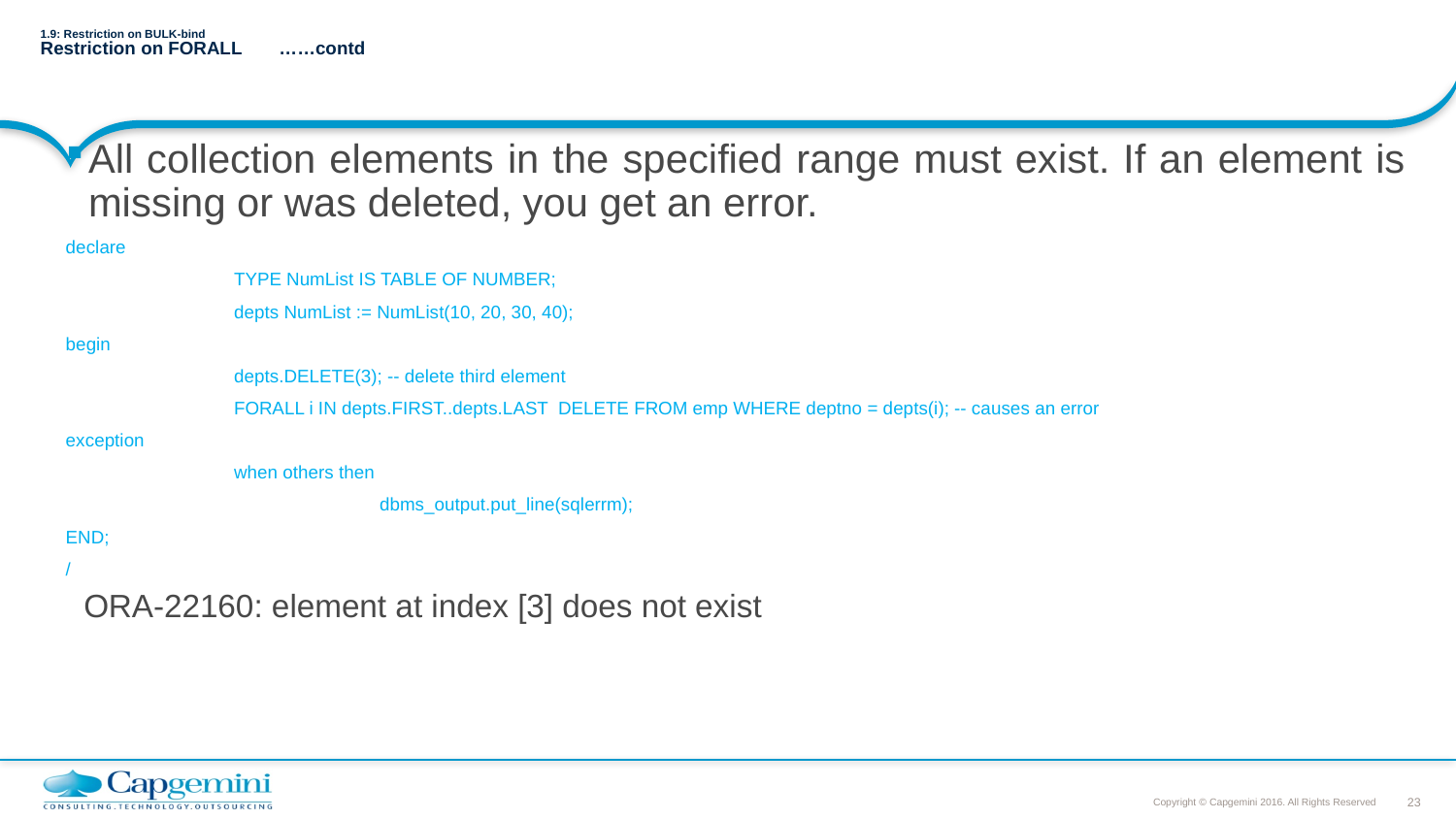

# 1.9: Restriction on BULK-bind Restriction on FORALL					……contd
All collection elements in the specified range must exist. If an element is missing or was deleted, you get an error.
declare
		TYPE NumList IS TABLE OF NUMBER;
		depts NumList := NumList(10, 20, 30, 40);
begin
		depts.DELETE(3); -- delete third element
		FORALL i IN depts.FIRST..depts.LAST  DELETE FROM emp WHERE deptno = depts(i); -- causes an error
exception
		when others then
			dbms_output.put_line(sqlerrm);
END;
/
  ORA-22160: element at index [3] does not exist